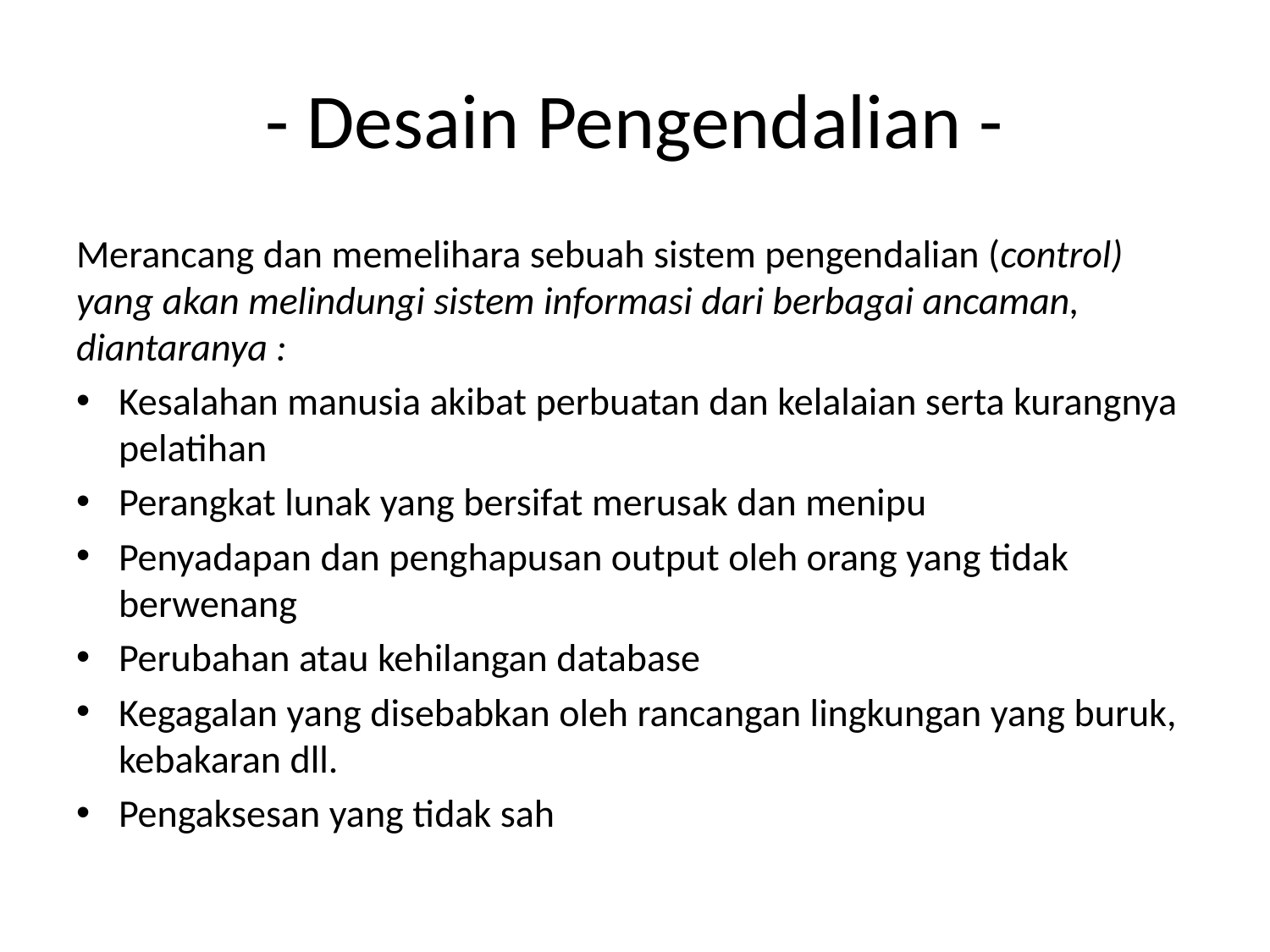

# - Desain Pengendalian -
Merancang dan memelihara sebuah sistem pengendalian (control) yang akan melindungi sistem informasi dari berbagai ancaman, diantaranya :
Kesalahan manusia akibat perbuatan dan kelalaian serta kurangnya pelatihan
Perangkat lunak yang bersifat merusak dan menipu
Penyadapan dan penghapusan output oleh orang yang tidak berwenang
Perubahan atau kehilangan database
Kegagalan yang disebabkan oleh rancangan lingkungan yang buruk, kebakaran dll.
Pengaksesan yang tidak sah